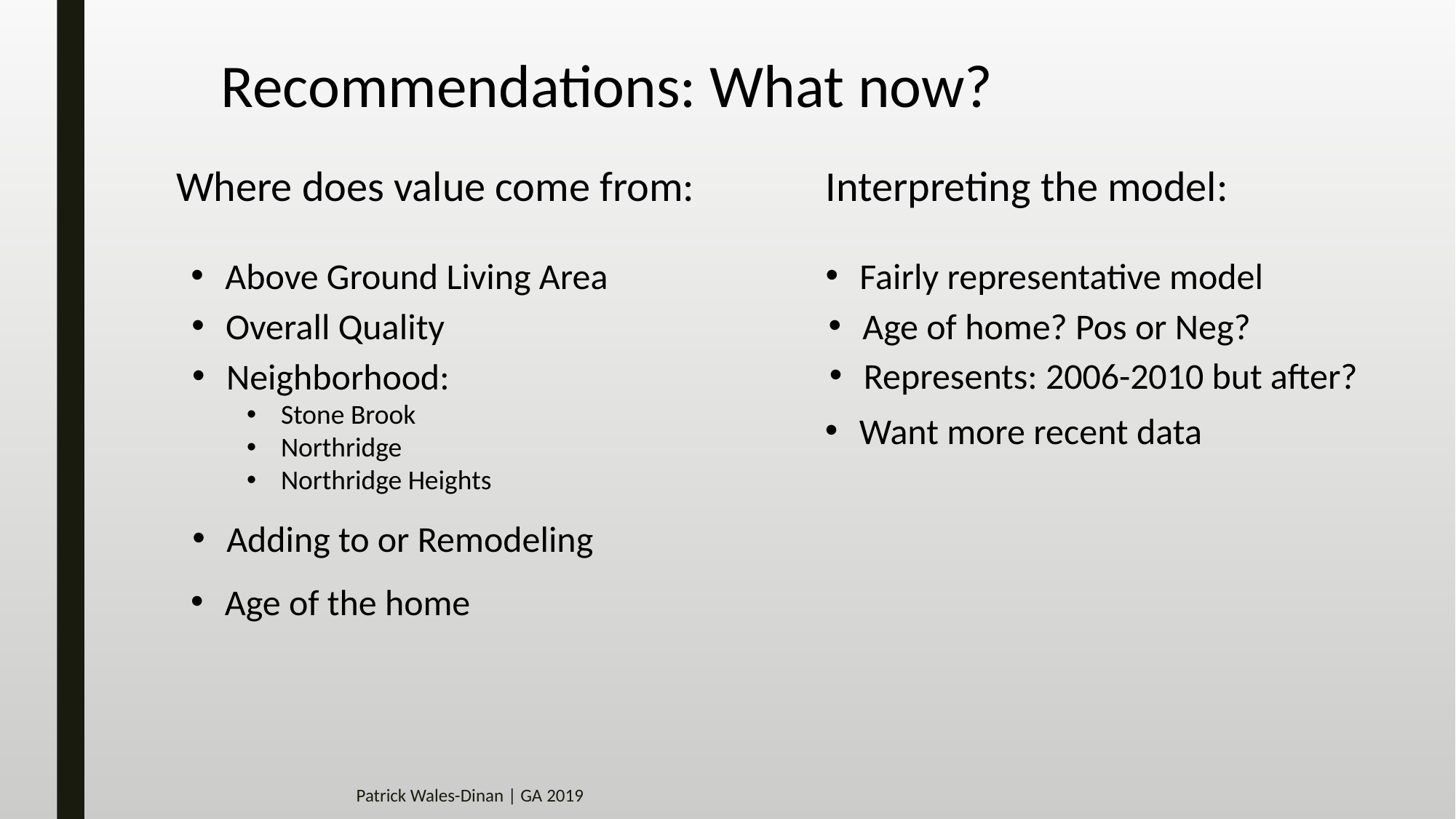

Recommendations: What now?
Where does value come from:
Interpreting the model:
Above Ground Living Area
Fairly representative model
Age of home? Pos or Neg?
Overall Quality
Represents: 2006-2010 but after?
Neighborhood:
Stone Brook
Northridge
Northridge Heights
Want more recent data
Adding to or Remodeling
Age of the home
Patrick Wales-Dinan | GA 2019